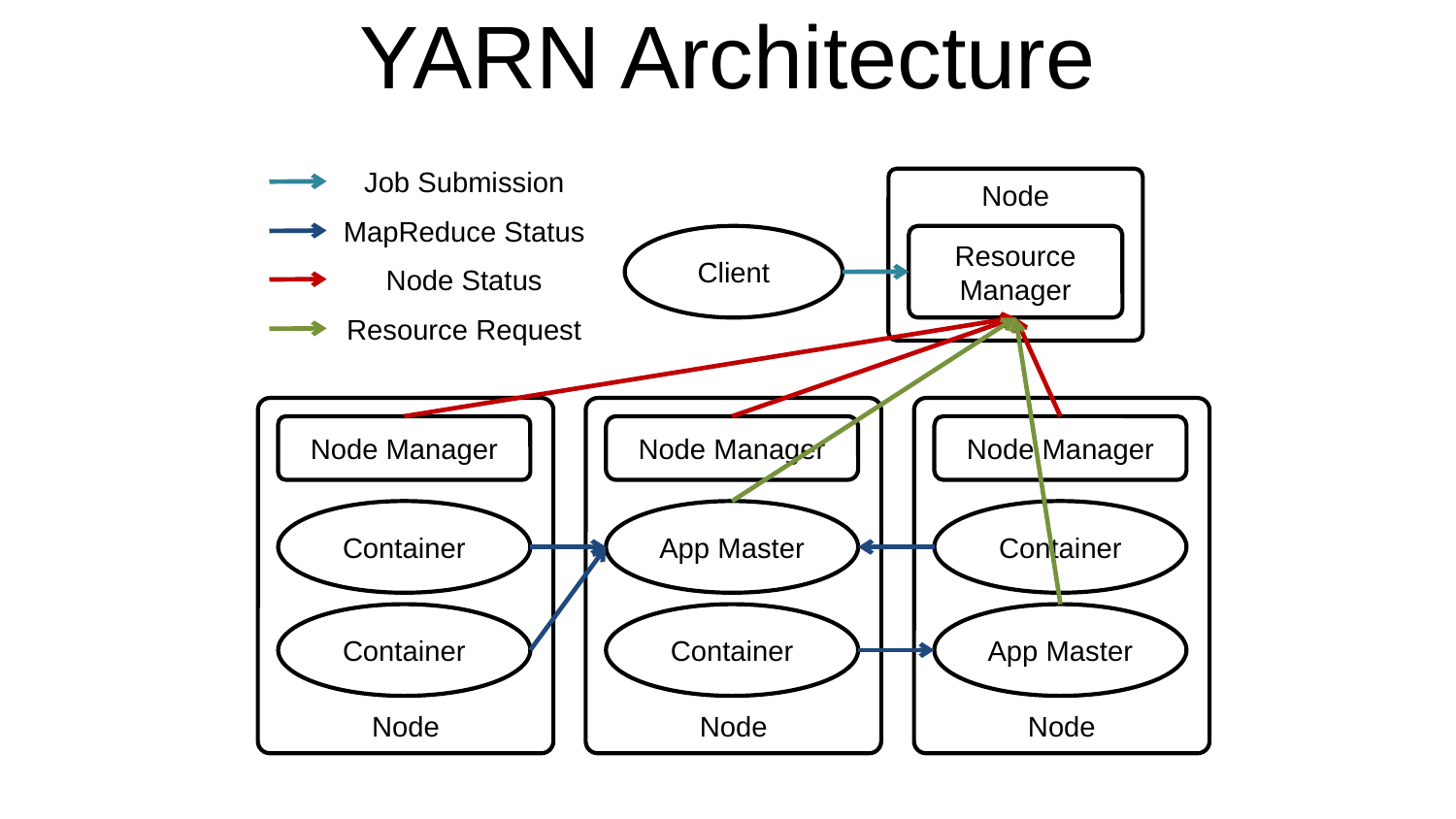

# YARN Architecture
Job Submission
MapReduce Status
Node Status
Resource Request
Node
Resource Manager
Client
Node
Node Manager
Container
Container
Node
Node Manager
App Master
Container
Node
Node Manager
Container
App Master